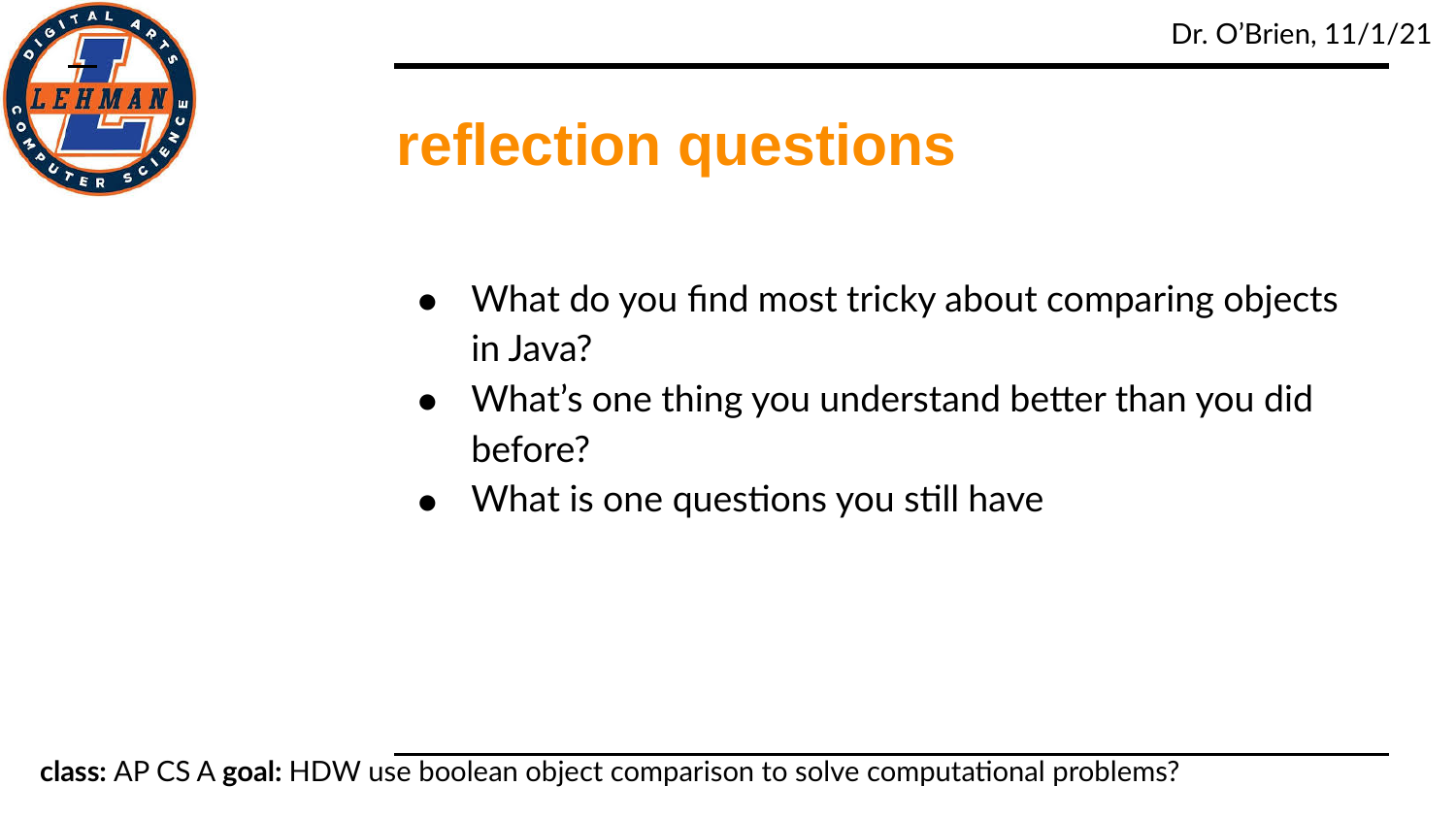

# reflection questions
What do you find most tricky about comparing objects in Java?
What’s one thing you understand better than you did before?
What is one questions you still have